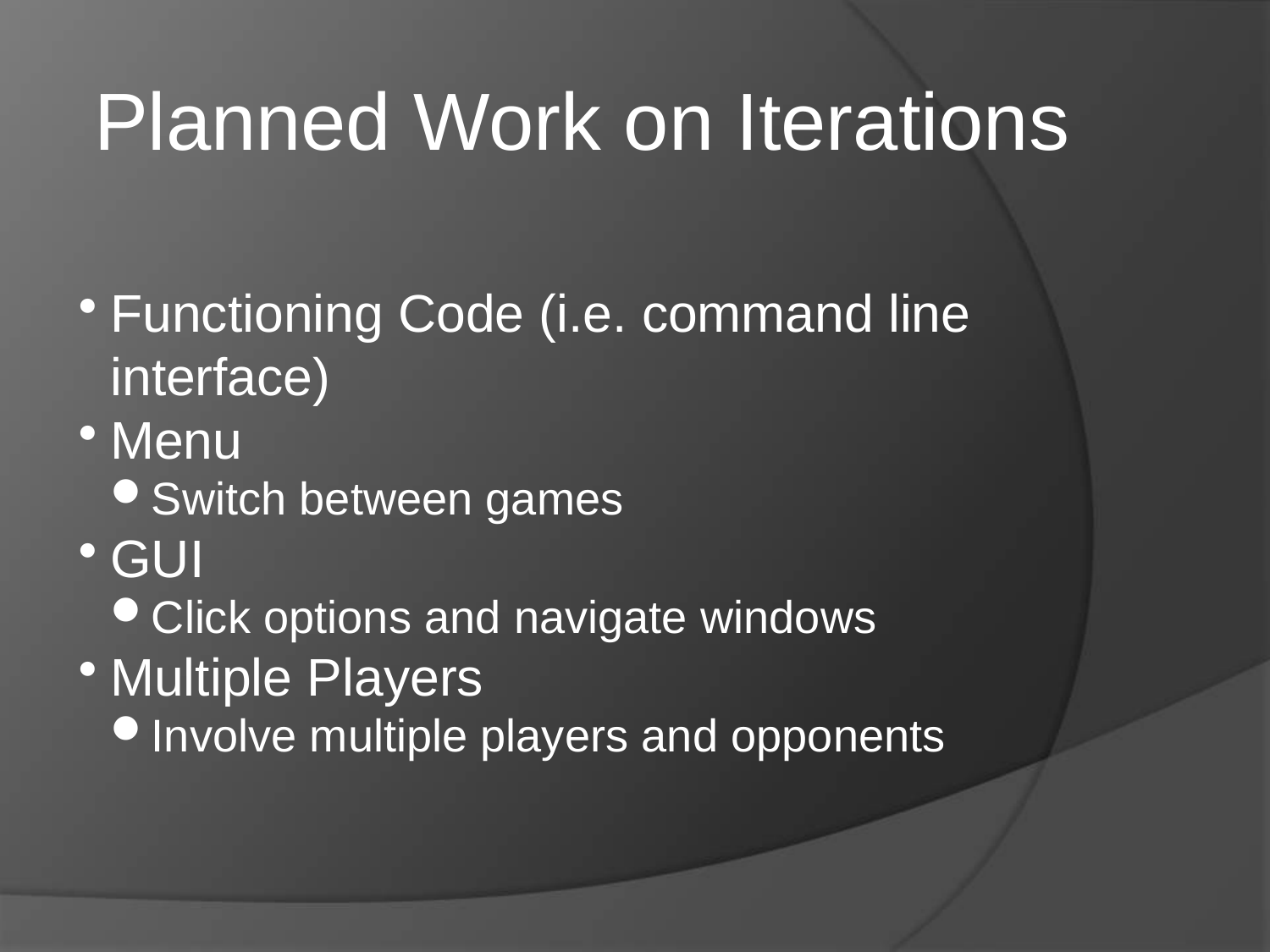

Planned Work on Iterations
Functioning Code (i.e. command line   interface)
Menu
Switch between games
GUI
Click options and navigate windows
Multiple Players
Involve multiple players and opponents